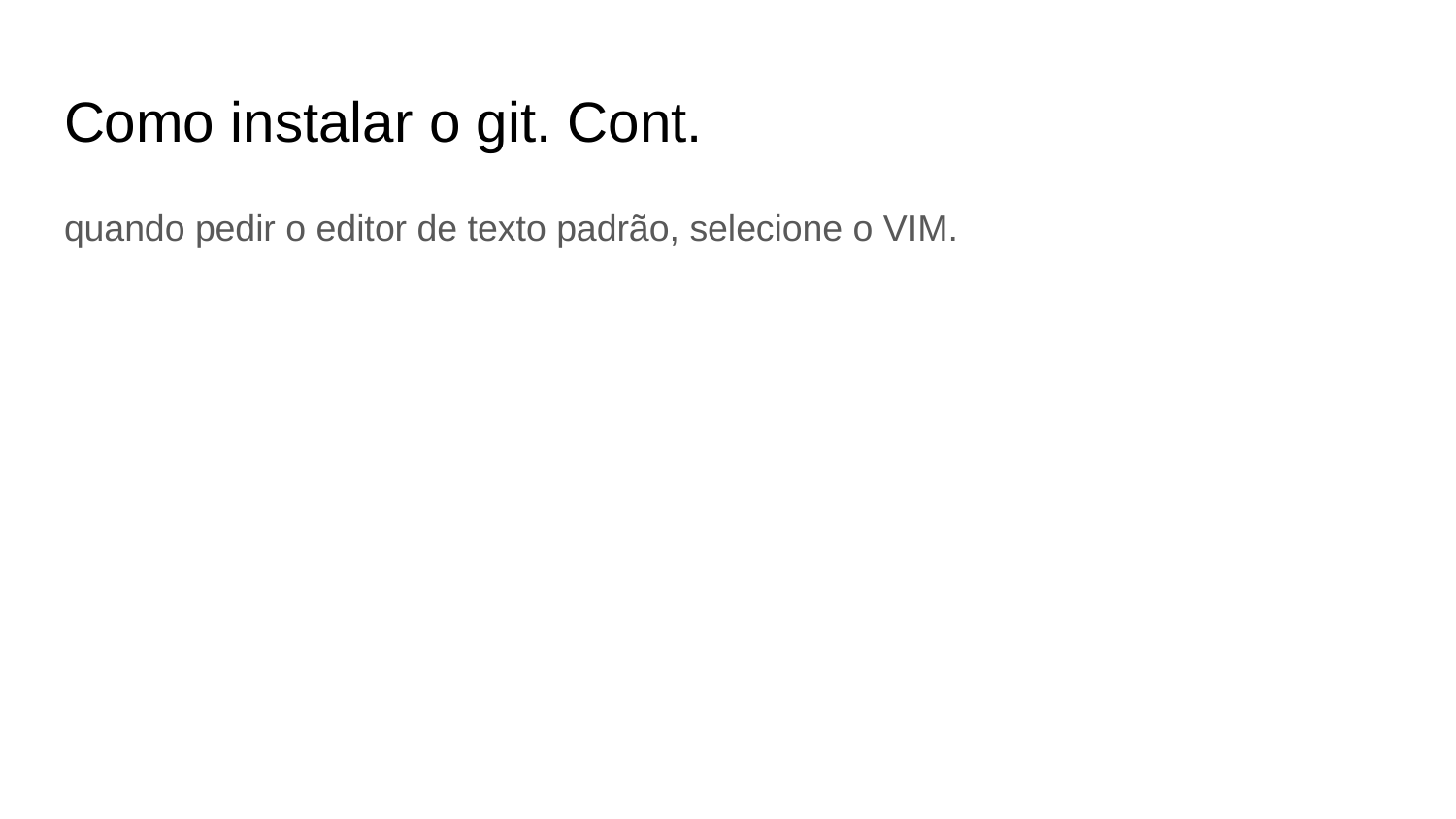

# Como instalar o git. Cont.
quando pedir o editor de texto padrão, selecione o VIM.